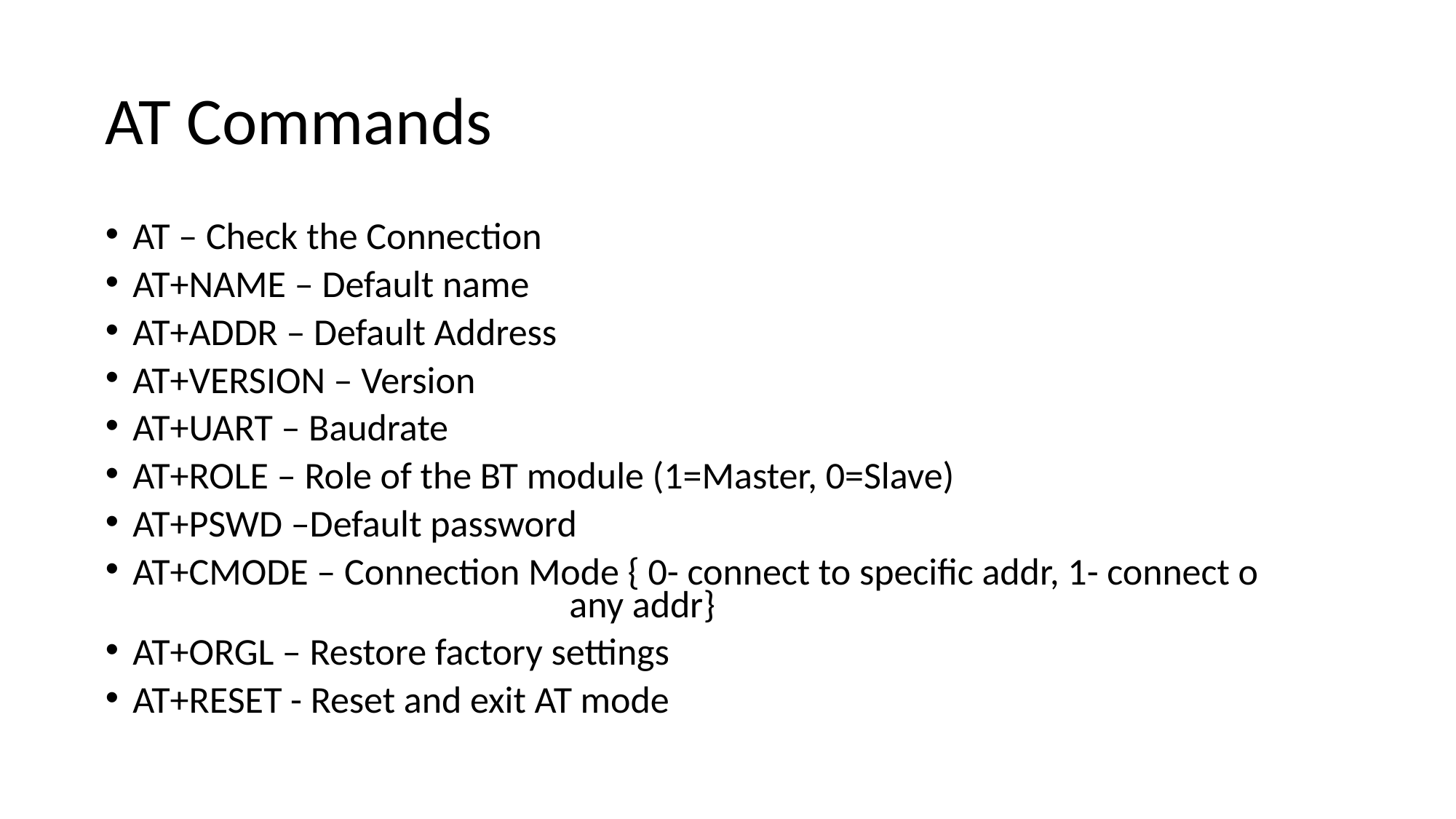

# AT Commands
AT – Check the Connection
AT+NAME – Default name
AT+ADDR – Default Address
AT+VERSION – Version
AT+UART – Baudrate
AT+ROLE – Role of the BT module (1=Master, 0=Slave)
AT+PSWD –Default password
AT+CMODE – Connection Mode { 0- connect to specific addr, 1- connect o 					any addr}
AT+ORGL – Restore factory settings
AT+RESET - Reset and exit AT mode